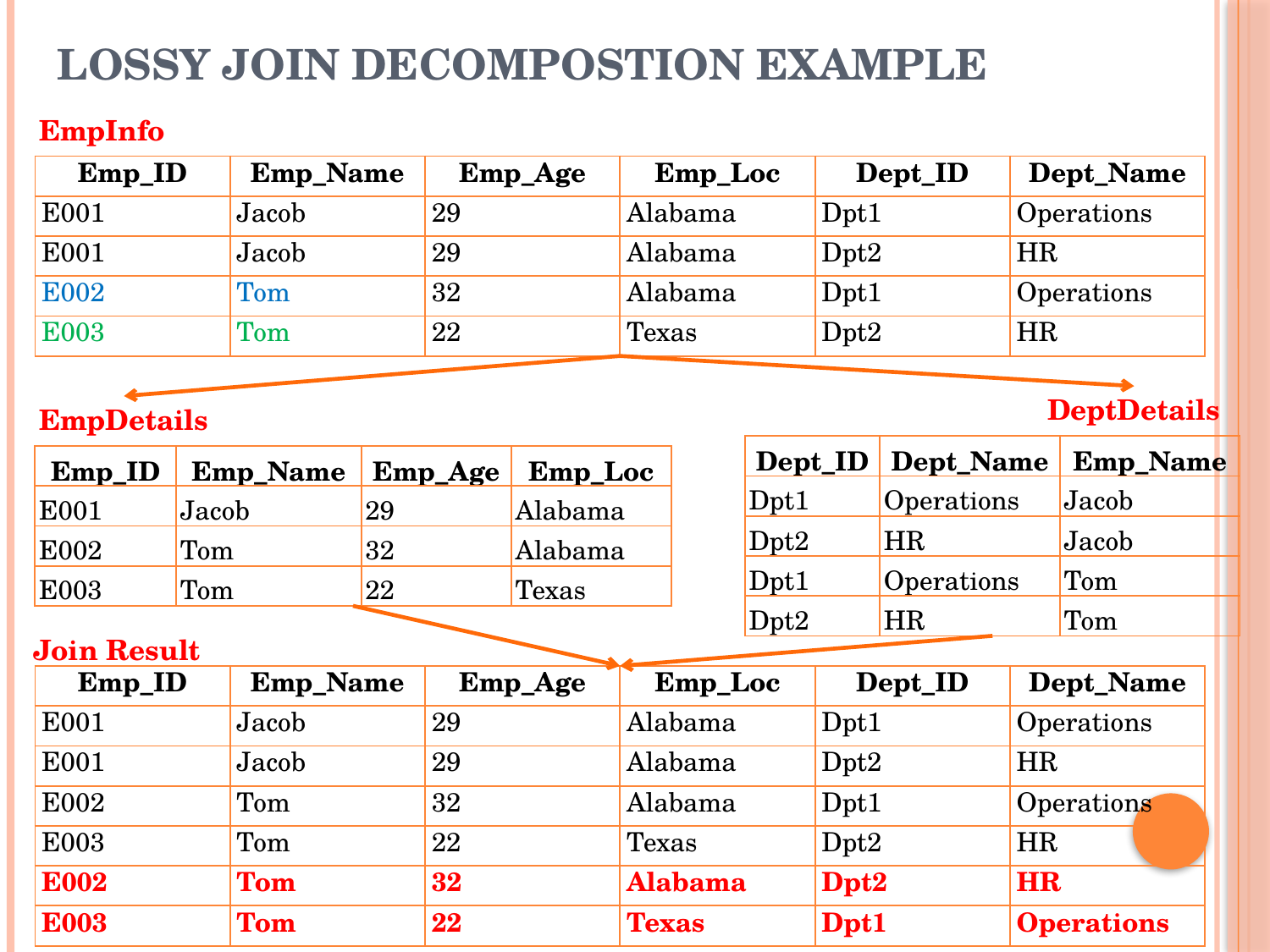

# Lossy Join Decompostion Example
EmpInfo
| Emp\_ID | Emp\_Name | Emp\_Age | Emp\_Loc | Dept\_ID | Dept\_Name |
| --- | --- | --- | --- | --- | --- |
| E001 | Jacob | 29 | Alabama | Dpt1 | Operations |
| E001 | Jacob | 29 | Alabama | Dpt2 | HR |
| E002 | Tom | 32 | Alabama | Dpt1 | Operations |
| E003 | Tom | 22 | Texas | Dpt2 | HR |

DeptDetails
EmpDetails
| Dept\_ID | Dept\_Name | Emp\_Name |
| --- | --- | --- |
| Dpt1 | Operations | Jacob |
| Dpt2 | HR | Jacob |
| Dpt1 | Operations | Tom |
| Dpt2 | HR | Tom |
| Emp\_ID | Emp\_Name | Emp\_Age | Emp\_Loc |
| --- | --- | --- | --- |
| E001 | Jacob | 29 | Alabama |
| E002 | Tom | 32 | Alabama |
| E003 | Tom | 22 | Texas |
Join Result
| Emp\_ID | Emp\_Name | Emp\_Age | Emp\_Loc | Dept\_ID | Dept\_Name |
| --- | --- | --- | --- | --- | --- |
| E001 | Jacob | 29 | Alabama | Dpt1 | Operations |
| E001 | Jacob | 29 | Alabama | Dpt2 | HR |
| E002 | Tom | 32 | Alabama | Dpt1 | Operations |
| E003 | Tom | 22 | Texas | Dpt2 | HR |
| E002 | Tom | 32 | Alabama | Dpt2 | HR |
| E003 | Tom | 22 | Texas | Dpt1 | Operations |